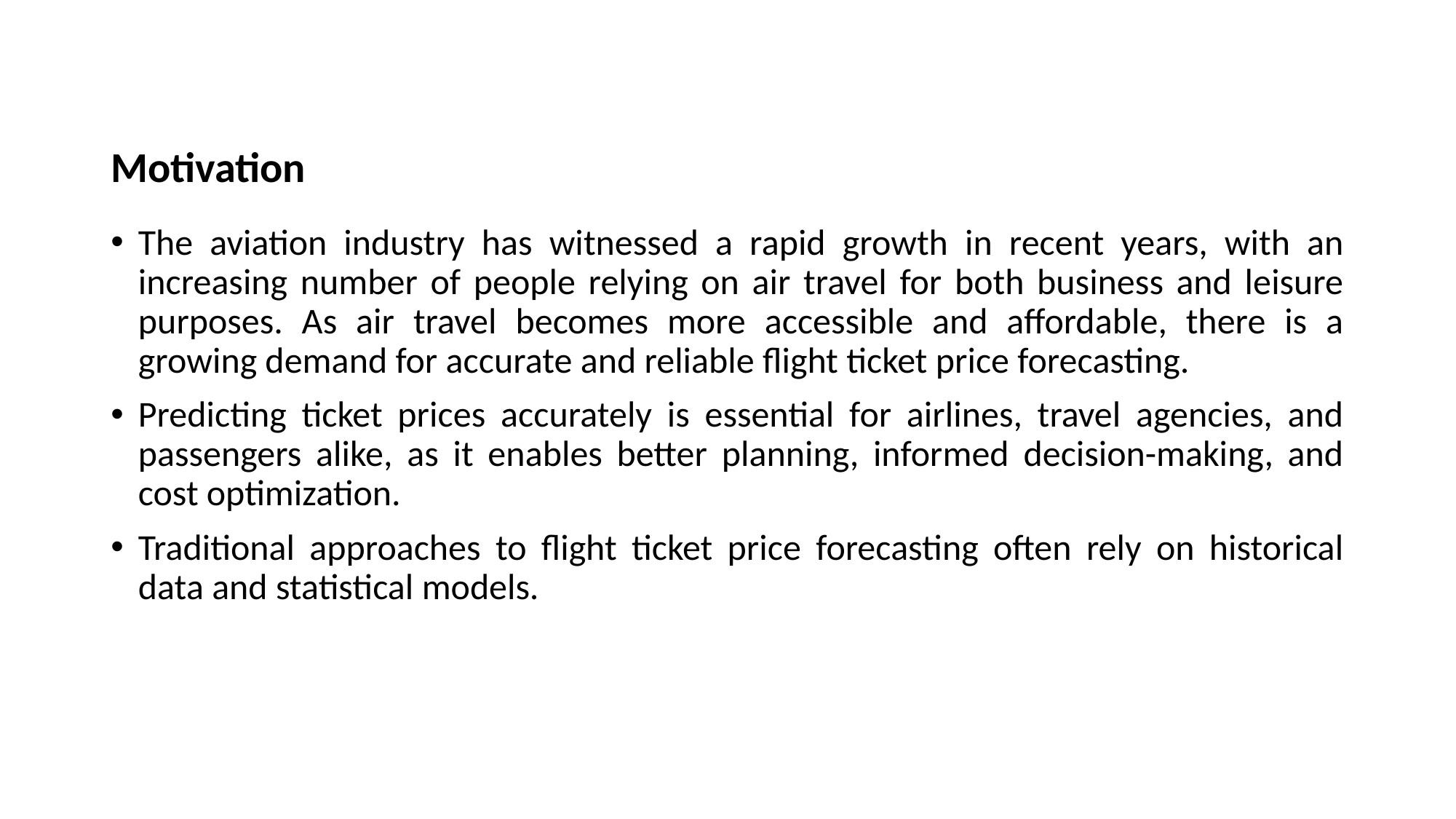

# Motivation
The aviation industry has witnessed a rapid growth in recent years, with an increasing number of people relying on air travel for both business and leisure purposes. As air travel becomes more accessible and affordable, there is a growing demand for accurate and reliable flight ticket price forecasting.
Predicting ticket prices accurately is essential for airlines, travel agencies, and passengers alike, as it enables better planning, informed decision-making, and cost optimization.
Traditional approaches to flight ticket price forecasting often rely on historical data and statistical models.